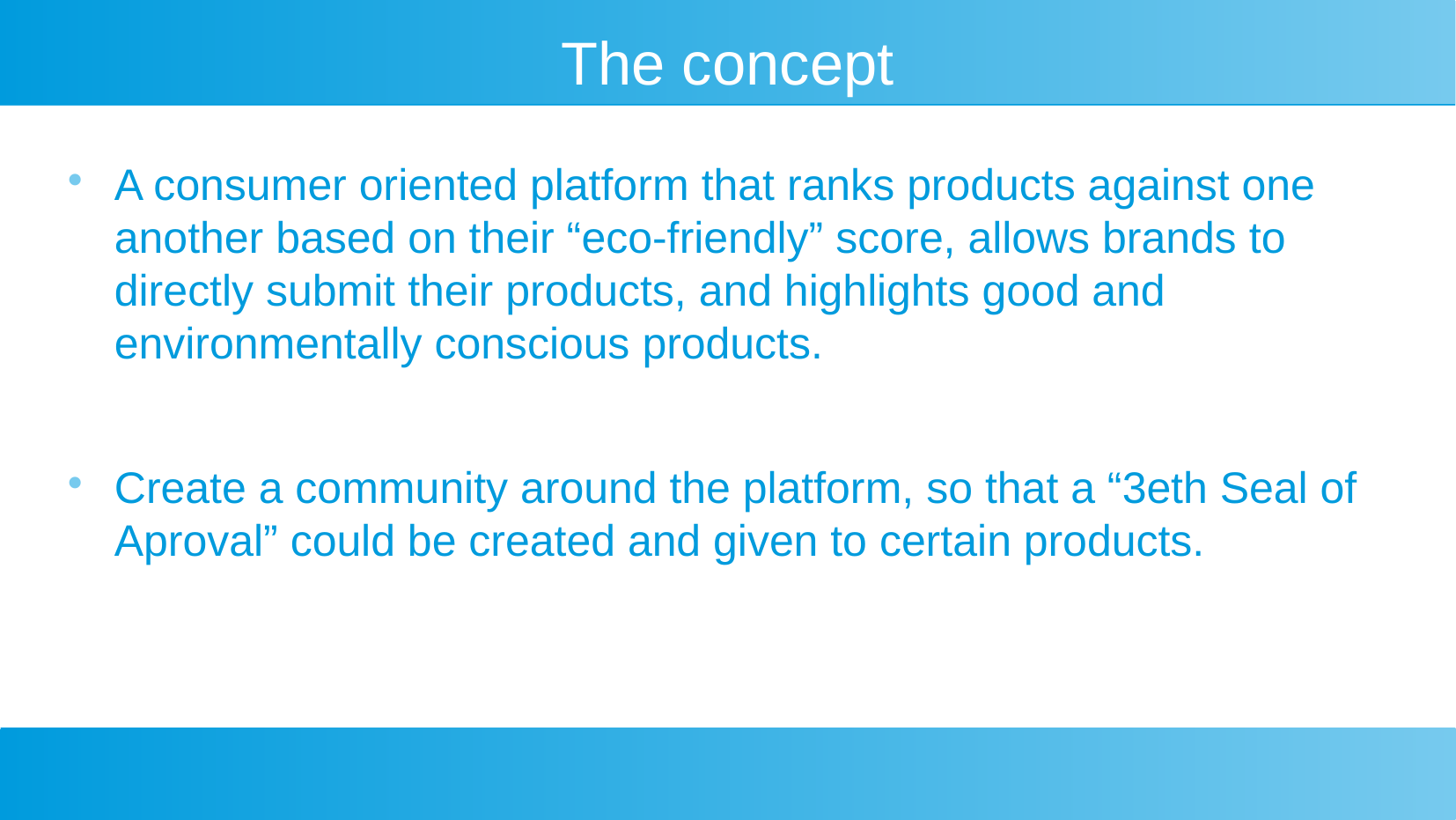

# The concept
A consumer oriented platform that ranks products against one another based on their “eco-friendly” score, allows brands to directly submit their products, and highlights good and environmentally conscious products.

Create a community around the platform, so that a “3eth Seal of Aproval” could be created and given to certain products.